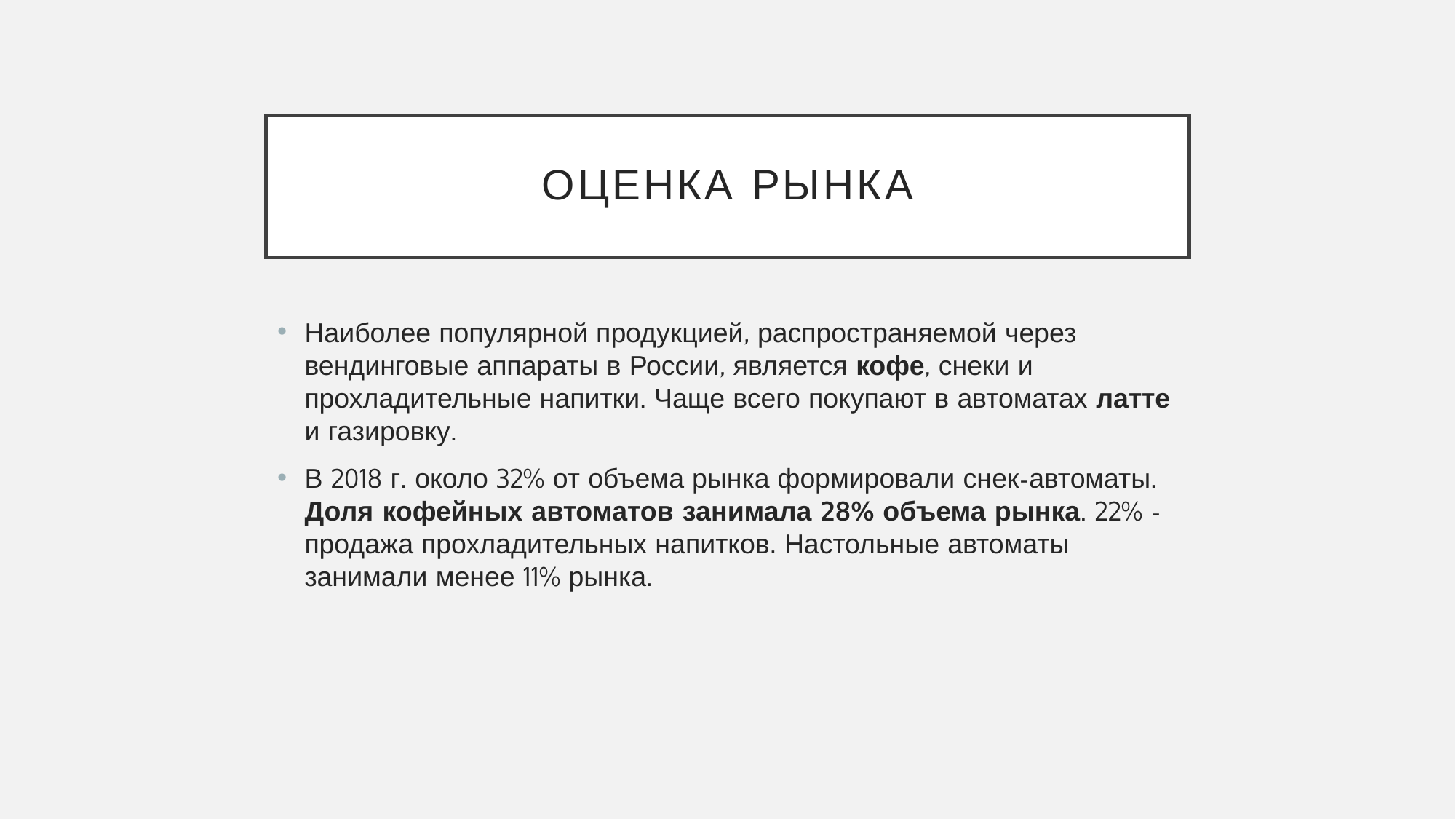

# Оценка рынка
Наиболее популярной продукцией, распространяемой через вендинговые аппараты в России, является кофе, снеки и прохладительные напитки. Чаще всего покупают в автоматах латте и газировку.
В 2018 г. около 32% от объема рынка формировали снек-автоматы. Доля кофейных автоматов занимала 28% объема рынка. 22% - продажа прохладительных напитков. Настольные автоматы занимали менее 11% рынка.